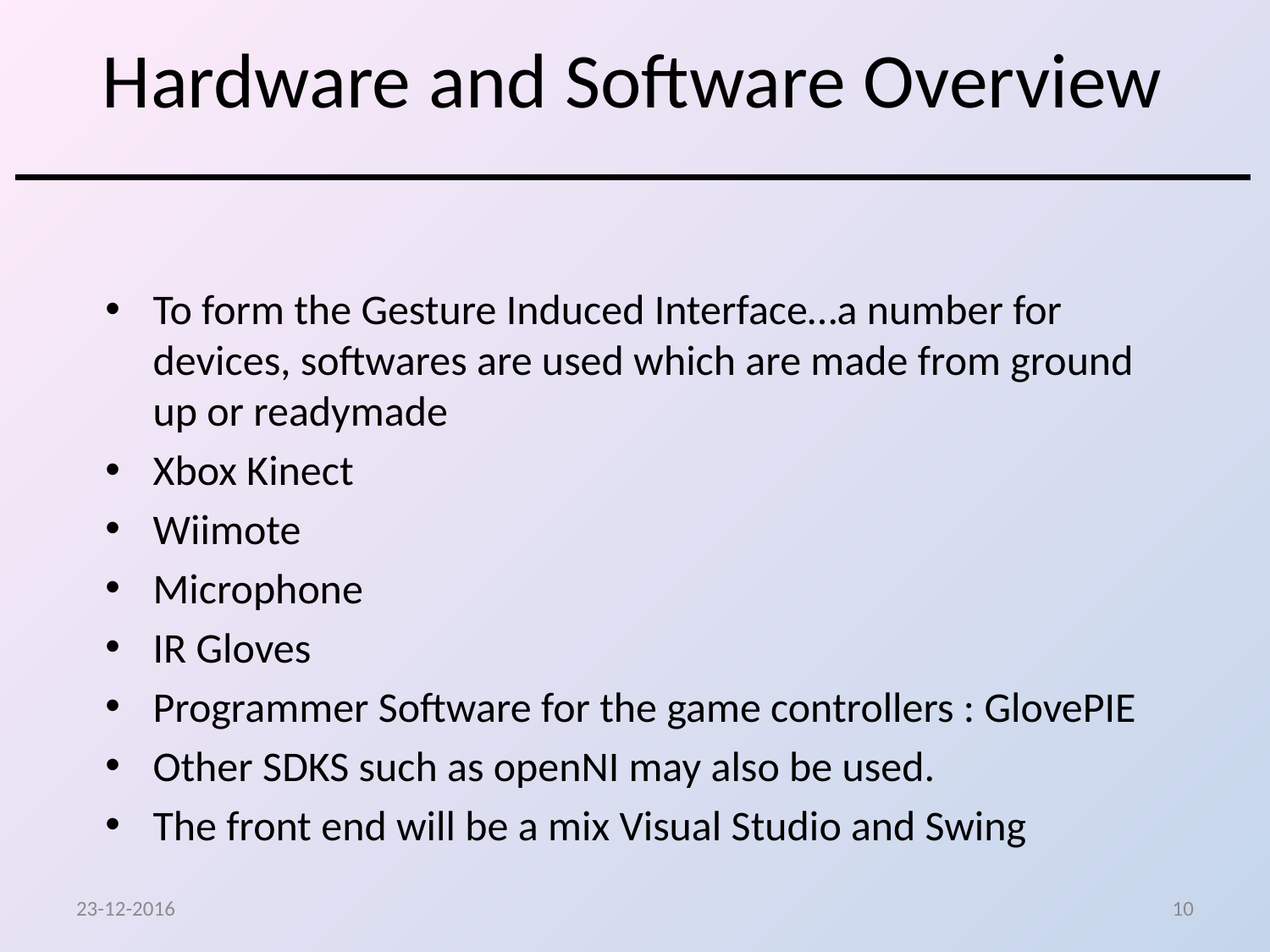

# Hardware and Software Overview
To form the Gesture Induced Interface…a number for devices, softwares are used which are made from ground up or readymade
Xbox Kinect
Wiimote
Microphone
IR Gloves
Programmer Software for the game controllers : GlovePIE
Other SDKS such as openNI may also be used.
The front end will be a mix Visual Studio and Swing

23-12-2016
10